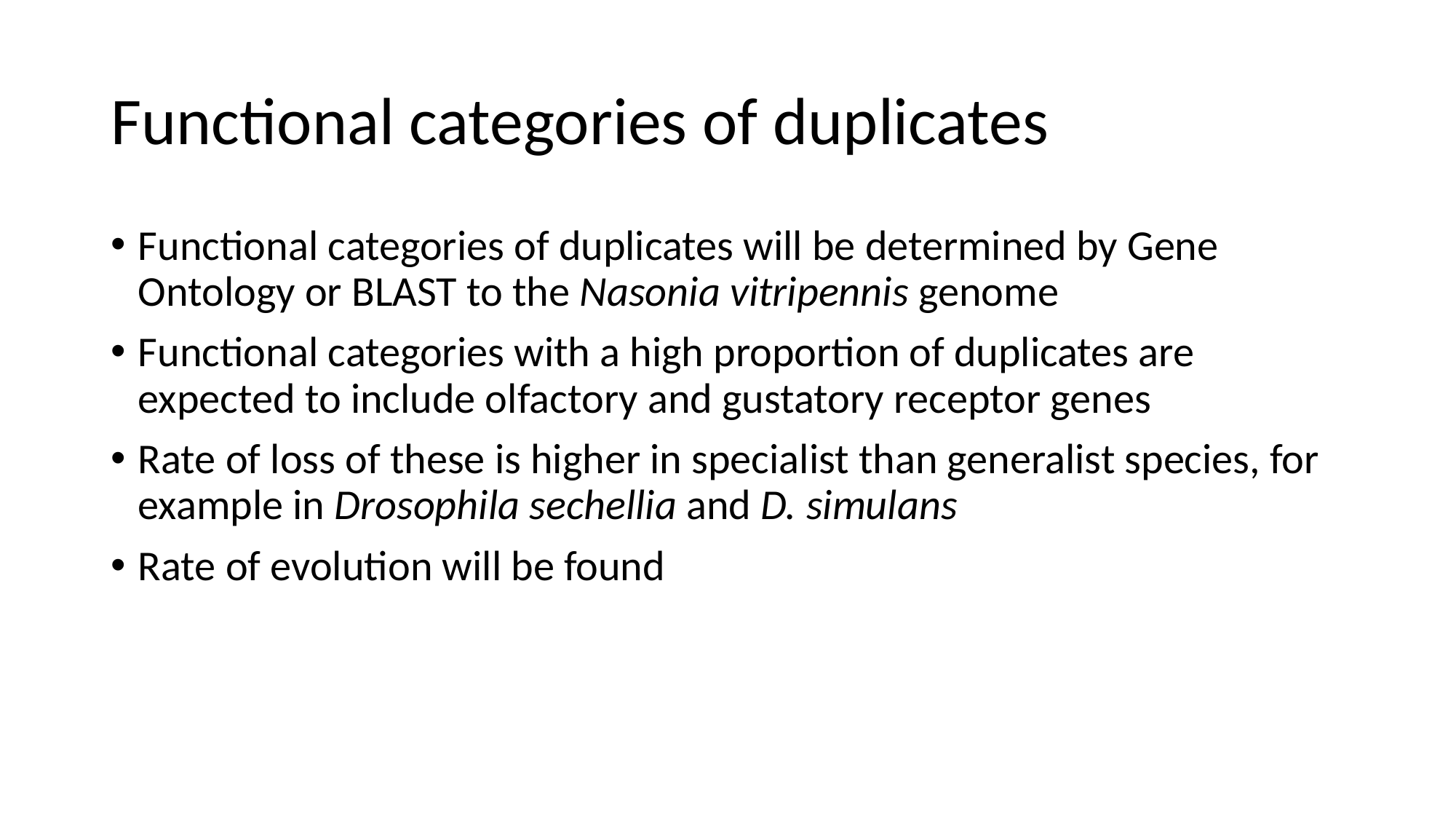

# Functional categories of duplicates
Functional categories of duplicates will be determined by Gene Ontology or BLAST to the Nasonia vitripennis genome
Functional categories with a high proportion of duplicates are expected to include olfactory and gustatory receptor genes
Rate of loss of these is higher in specialist than generalist species, for example in Drosophila sechellia and D. simulans
Rate of evolution will be found